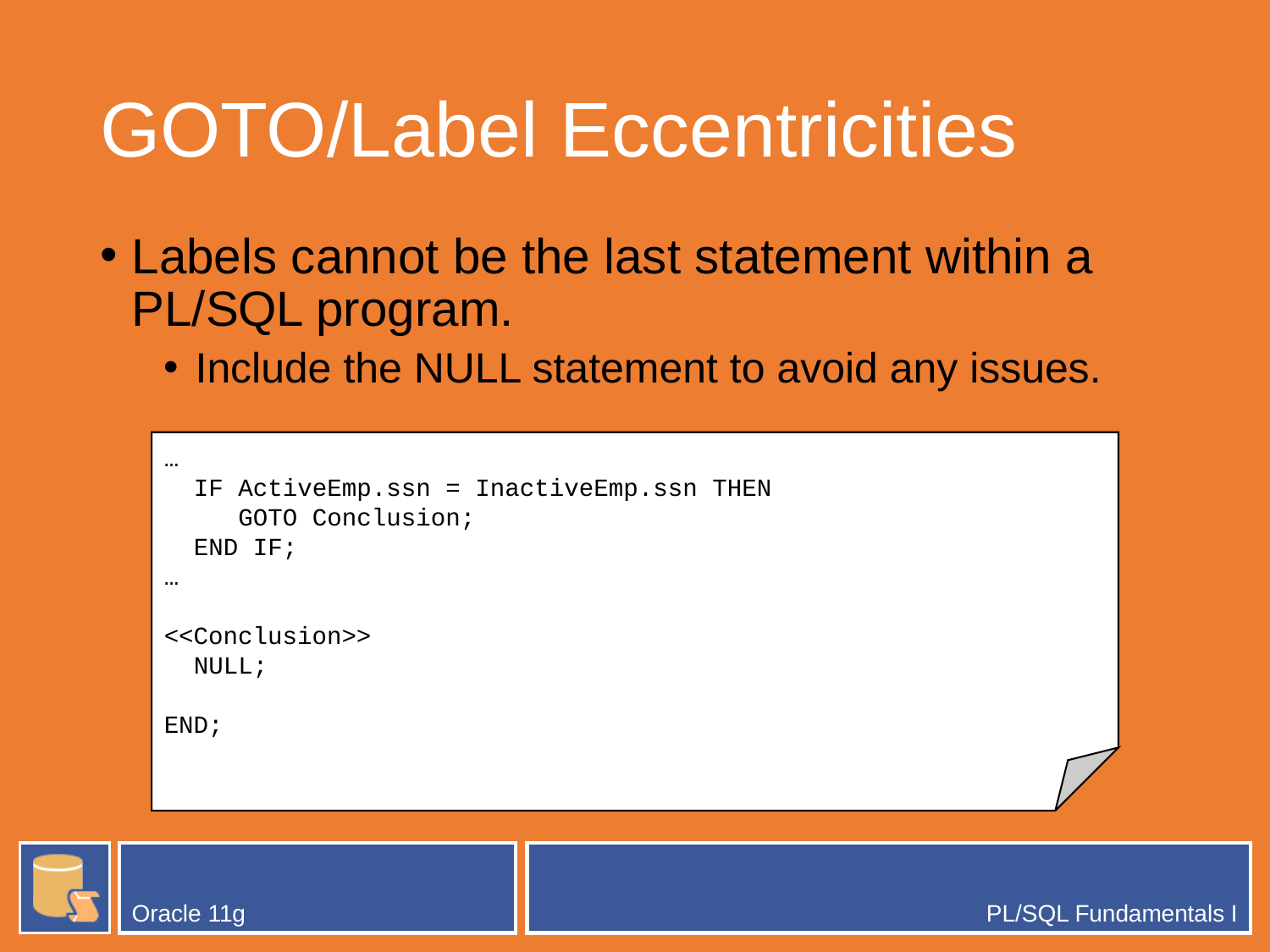

# GOTO/Label Eccentricities
Labels cannot be the last statement within a PL/SQL program.
Include the NULL statement to avoid any issues.
…
  IF ActiveEmp.ssn = InactiveEmp.ssn THEN
     GOTO Conclusion;
  END IF;
…

<<Conclusion>>
  NULL;

END;